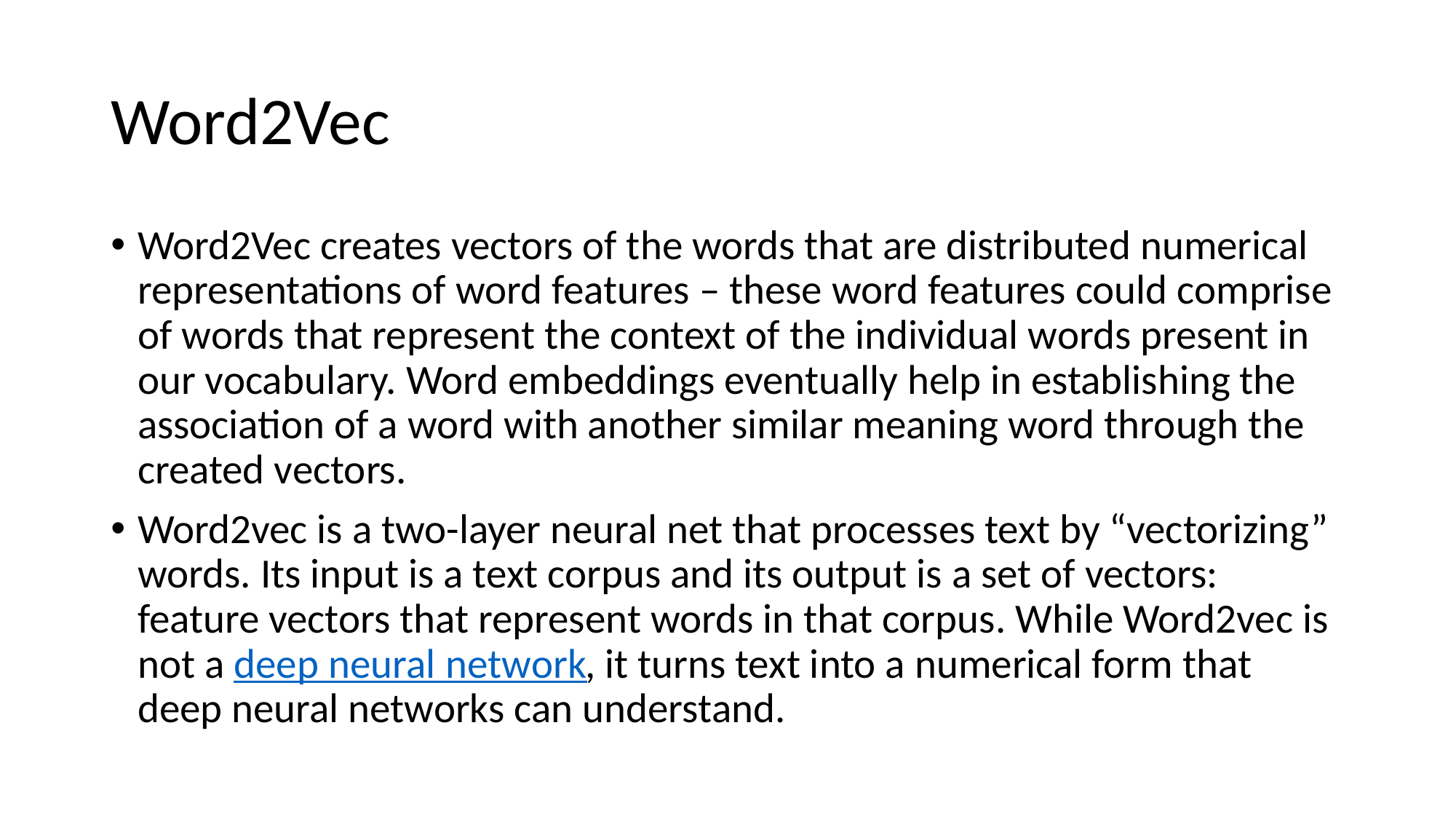

# Word2Vec
Word2Vec creates vectors of the words that are distributed numerical representations of word features – these word features could comprise of words that represent the context of the individual words present in our vocabulary. Word embeddings eventually help in establishing the association of a word with another similar meaning word through the created vectors.
Word2vec is a two-layer neural net that processes text by “vectorizing” words. Its input is a text corpus and its output is a set of vectors: feature vectors that represent words in that corpus. While Word2vec is not a deep neural network, it turns text into a numerical form that deep neural networks can understand.